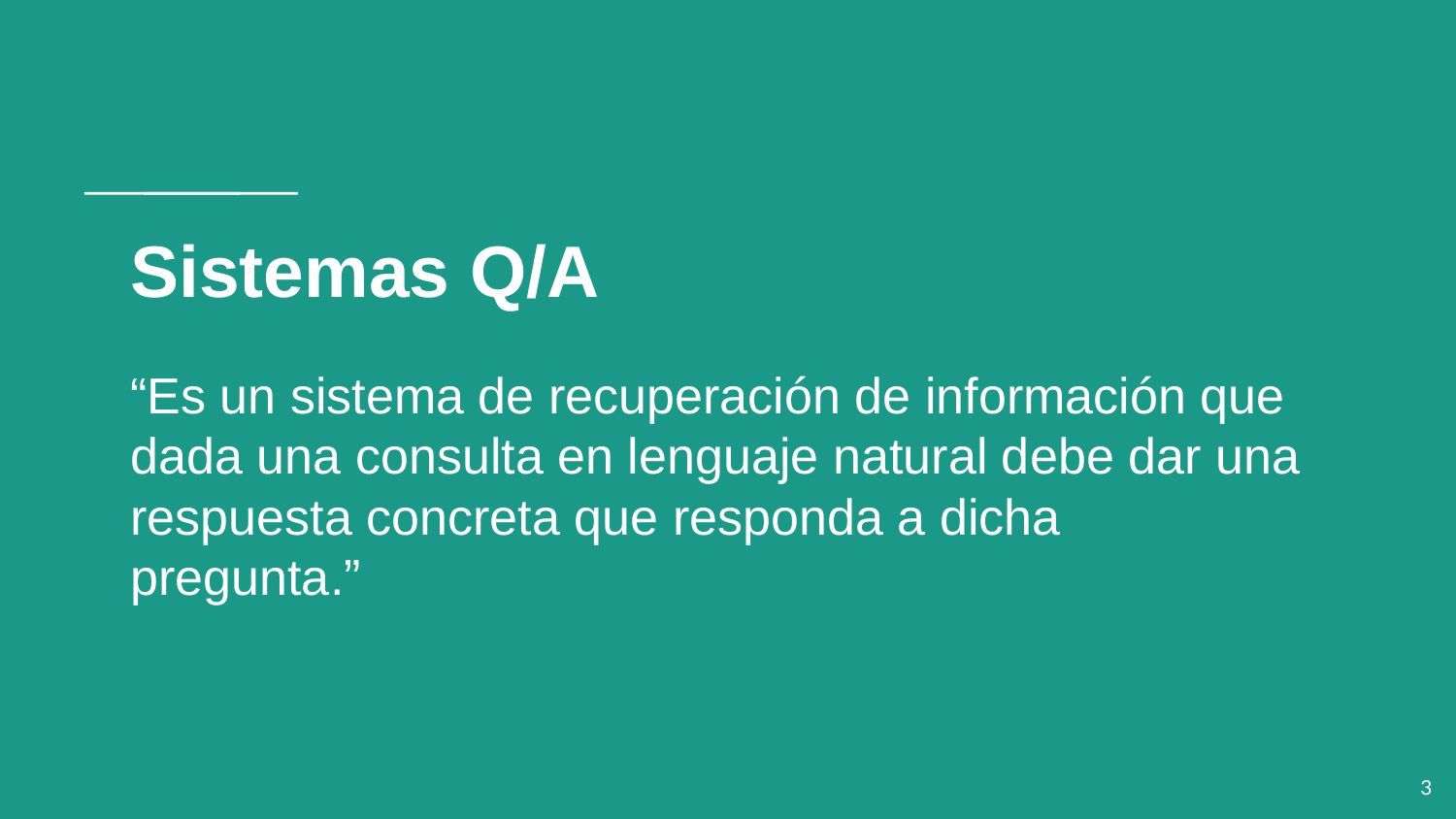

# Sistemas Q/A
“Es un sistema de recuperación de información que dada una consulta en lenguaje natural debe dar una respuesta concreta que responda a dicha
pregunta.”

3